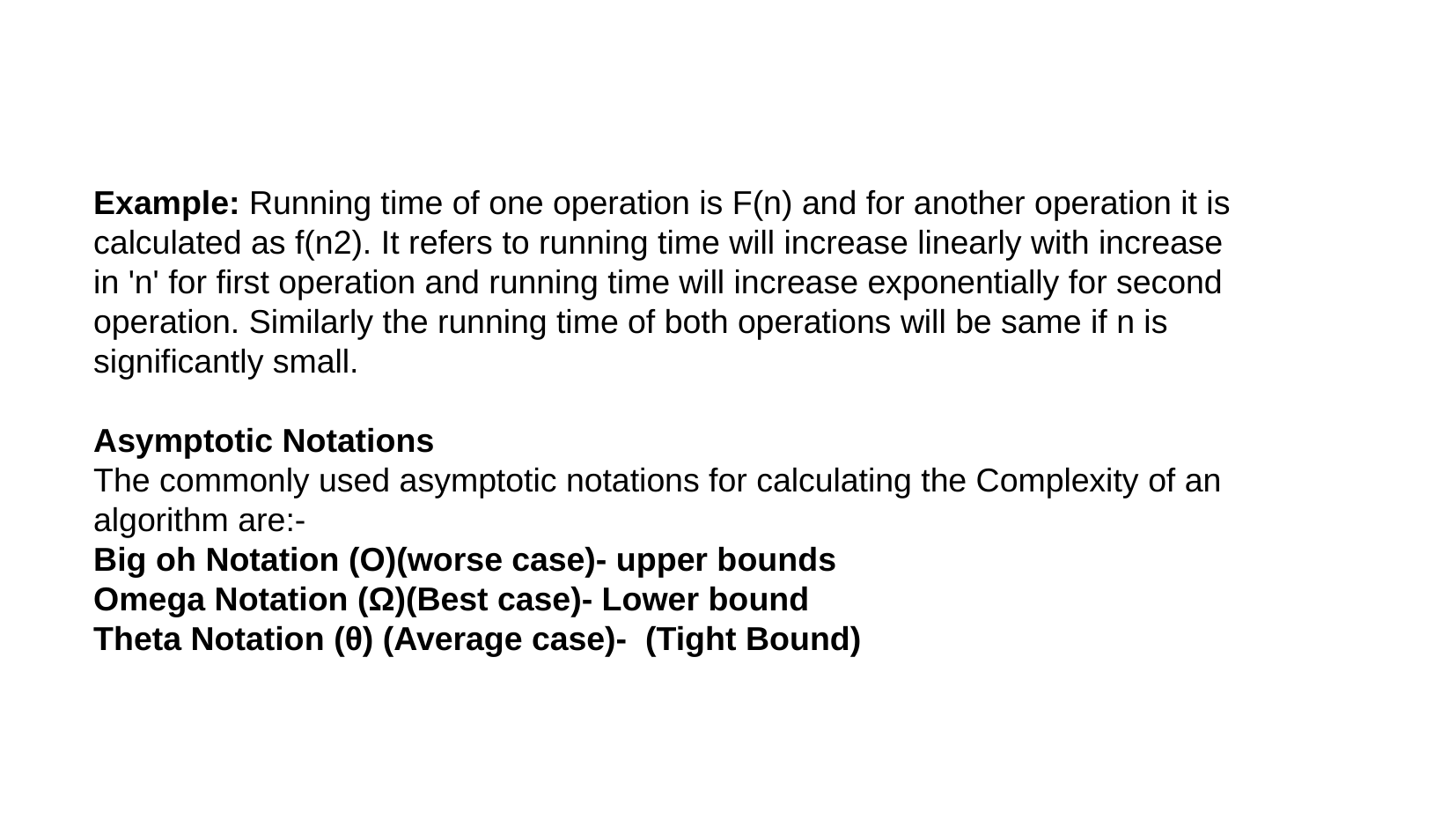

# Example: Running time of one operation is F(n) and for another operation it is calculated as f(n2). It refers to running time will increase linearly with increase in 'n' for first operation and running time will increase exponentially for second operation. Similarly the running time of both operations will be same if n is significantly small.

Asymptotic Notations
The commonly used asymptotic notations for calculating the Complexity of an algorithm are:-
Big oh Notation (Ο)(worse case)- upper bounds
Omega Notation (Ω)(Best case)- Lower bound
Theta Notation (θ) (Average case)-  (Tight Bound)